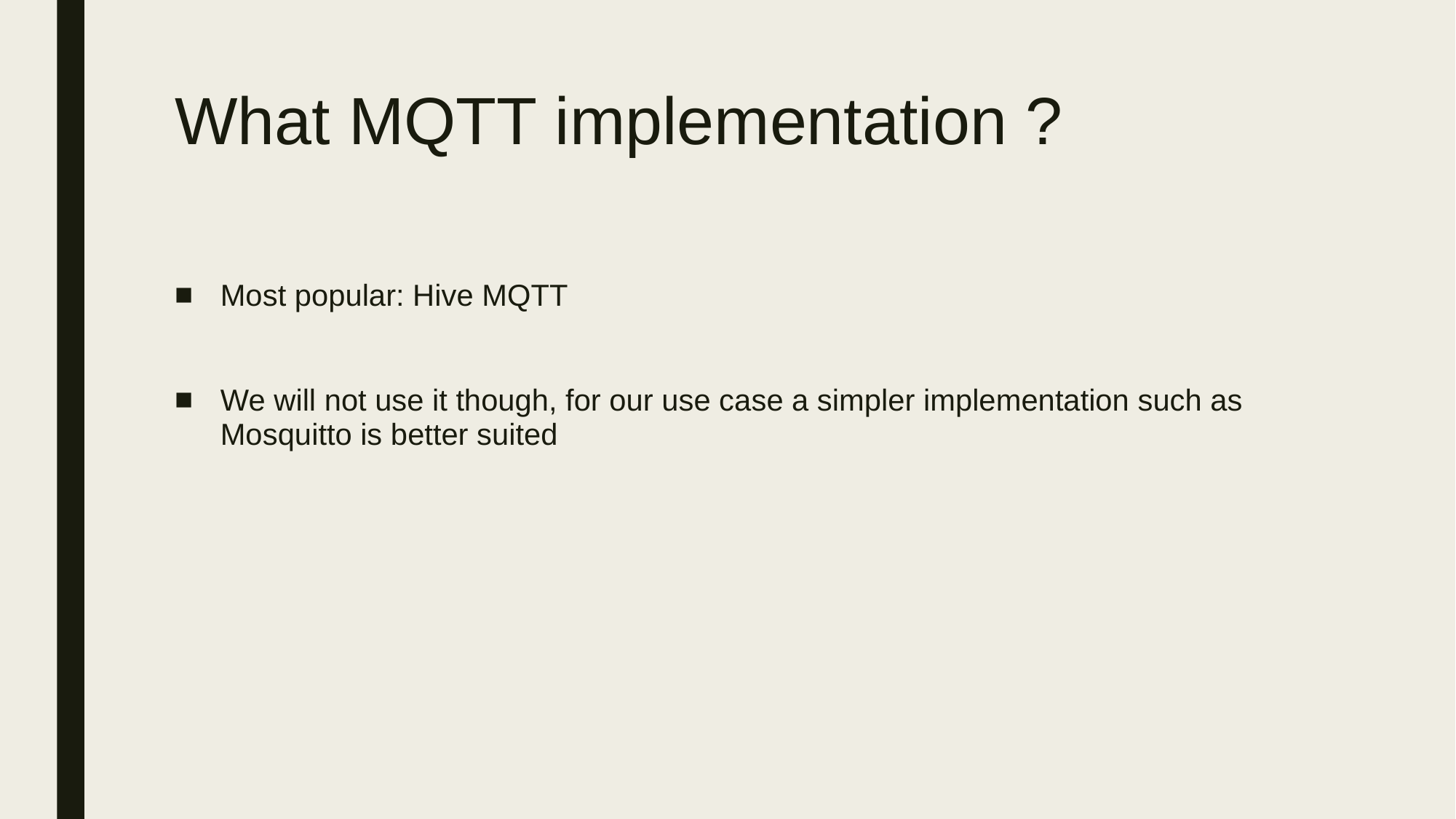

# What MQTT implementation ?
Most popular: Hive MQTT

We will not use it though, for our use case a simpler implementation such as Mosquitto is better suited